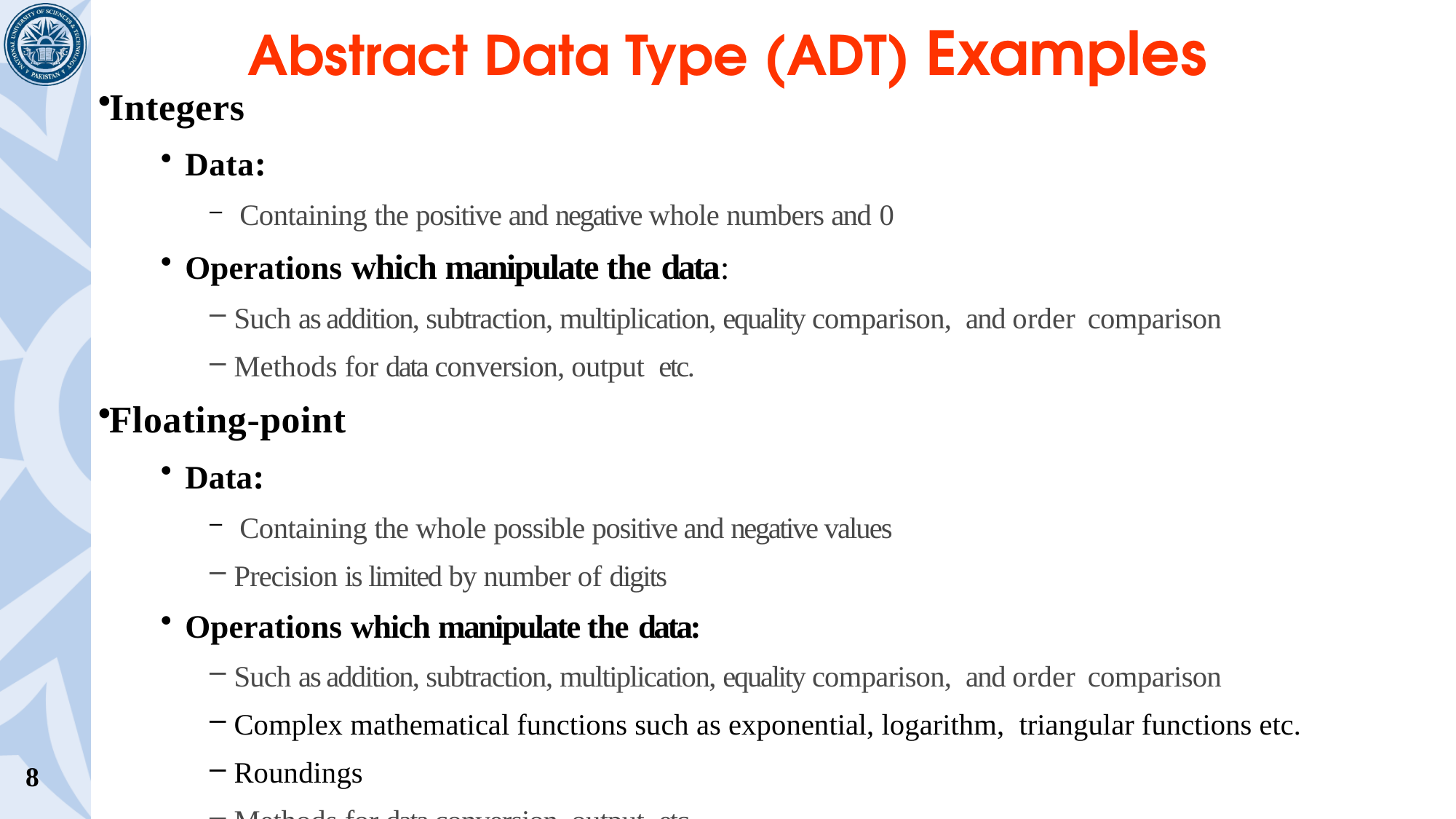

# Abstract Data Type (ADT) Examples
Integers
Data:
 Containing the positive and negative whole numbers and 0
Operations which manipulate the data:
Such as addition, subtraction, multiplication, equality comparison,  and order comparison
Methods for data conversion, output etc.
Floating-point
Data:
 Containing the whole possible positive and negative values
Precision is limited by number of digits
Operations which manipulate the data:
Such as addition, subtraction, multiplication, equality comparison,  and order comparison
Complex mathematical functions such as exponential, logarithm,  triangular functions etc.
Roundings
Methods for data conversion, output etc.

8